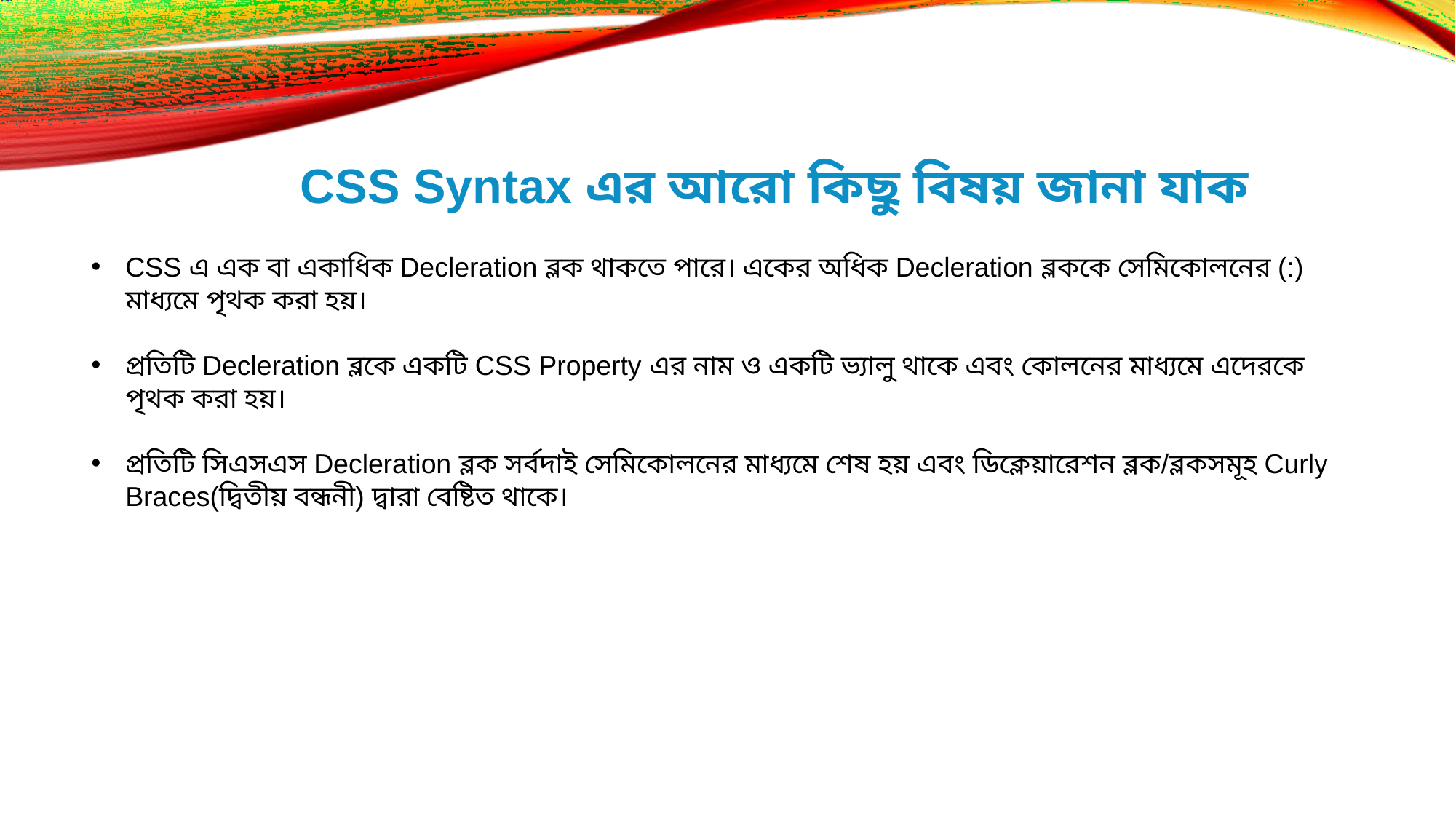

# CSS Syntax এর আরো কিছু বিষয় জানা যাক
CSS এ এক বা একাধিক Decleration ব্লক থাকতে পারে। একের অধিক Decleration ব্লককে সেমিকোলনের (:) মাধ্যমে পৃথক করা হয়।

প্রতিটি Decleration ব্লকে একটি CSS Property এর নাম ও একটি ভ্যালু থাকে এবং কোলনের মাধ্যমে এদেরকে পৃথক করা হয়।

প্রতিটি সিএসএস Decleration ব্লক সর্বদাই সেমিকোলনের মাধ্যমে শেষ হয় এবং ডিক্লেয়ারেশন ব্লক/ব্লকসমূহ Curly Braces(দ্বিতীয় বন্ধনী) দ্বারা বেষ্টিত থাকে।